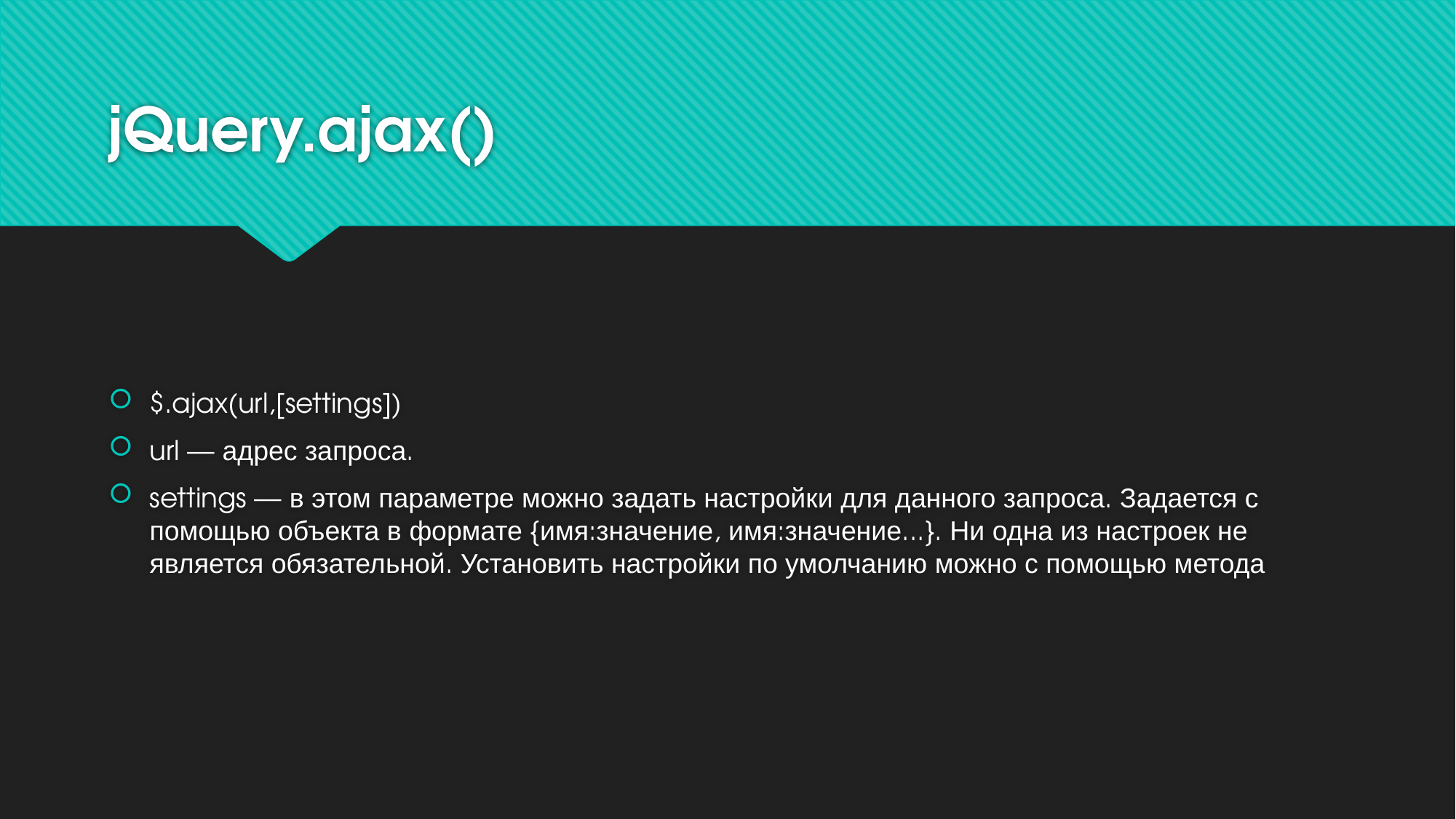

# jQuery.ajax()
$.ajax(url,[settings])
url — адрес запроса.
settings — в этом параметре можно задать настройки для данного запроса. Задается с помощью объекта в формате {имя:значение, имя:значение...}. Ни одна из настроек не является обязательной. Установить настройки по умолчанию можно с помощью метода